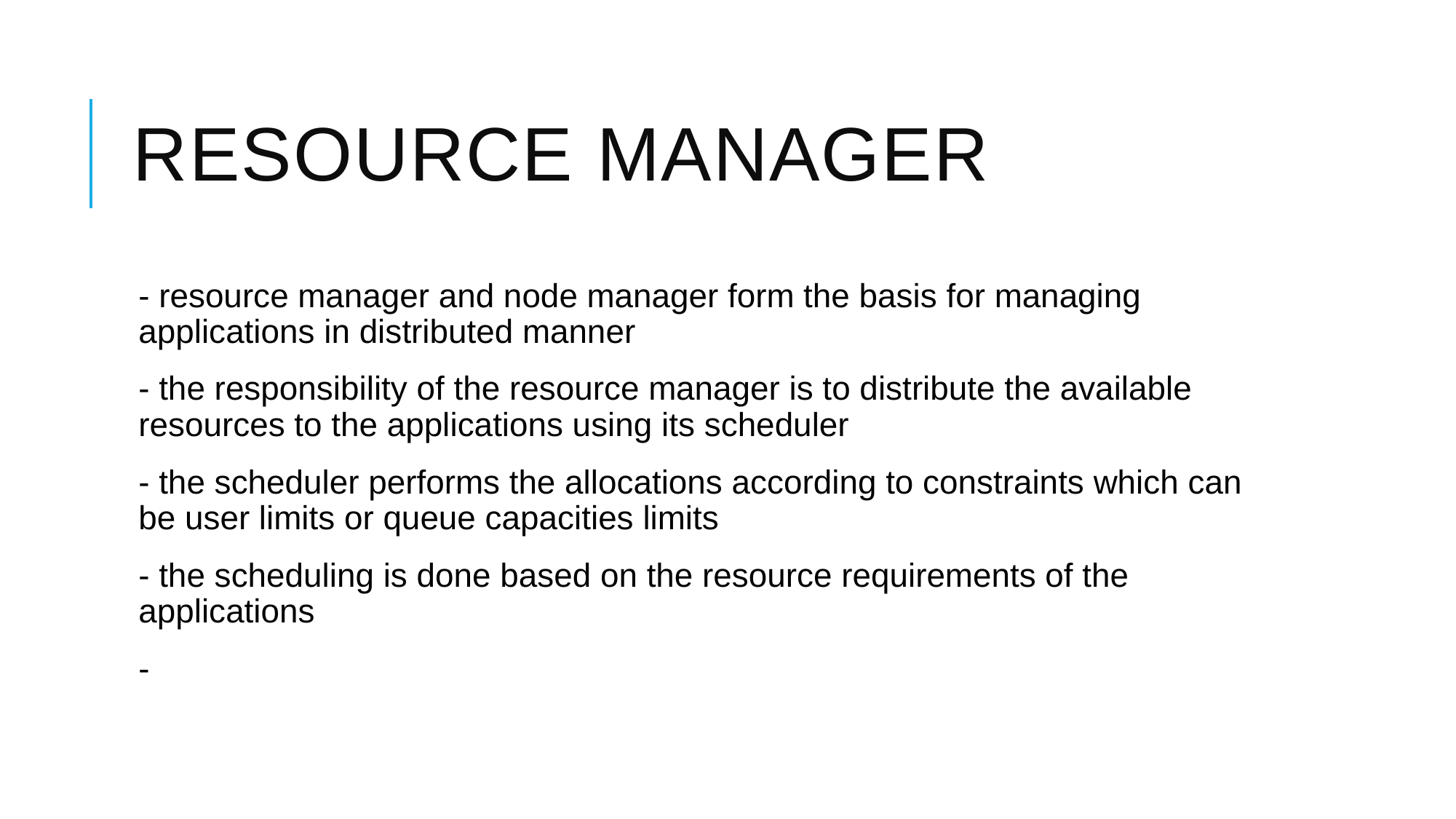

# Resource manager
- resource manager and node manager form the basis for managing applications in distributed manner
- the responsibility of the resource manager is to distribute the available resources to the applications using its scheduler
- the scheduler performs the allocations according to constraints which can be user limits or queue capacities limits
- the scheduling is done based on the resource requirements of the applications
-